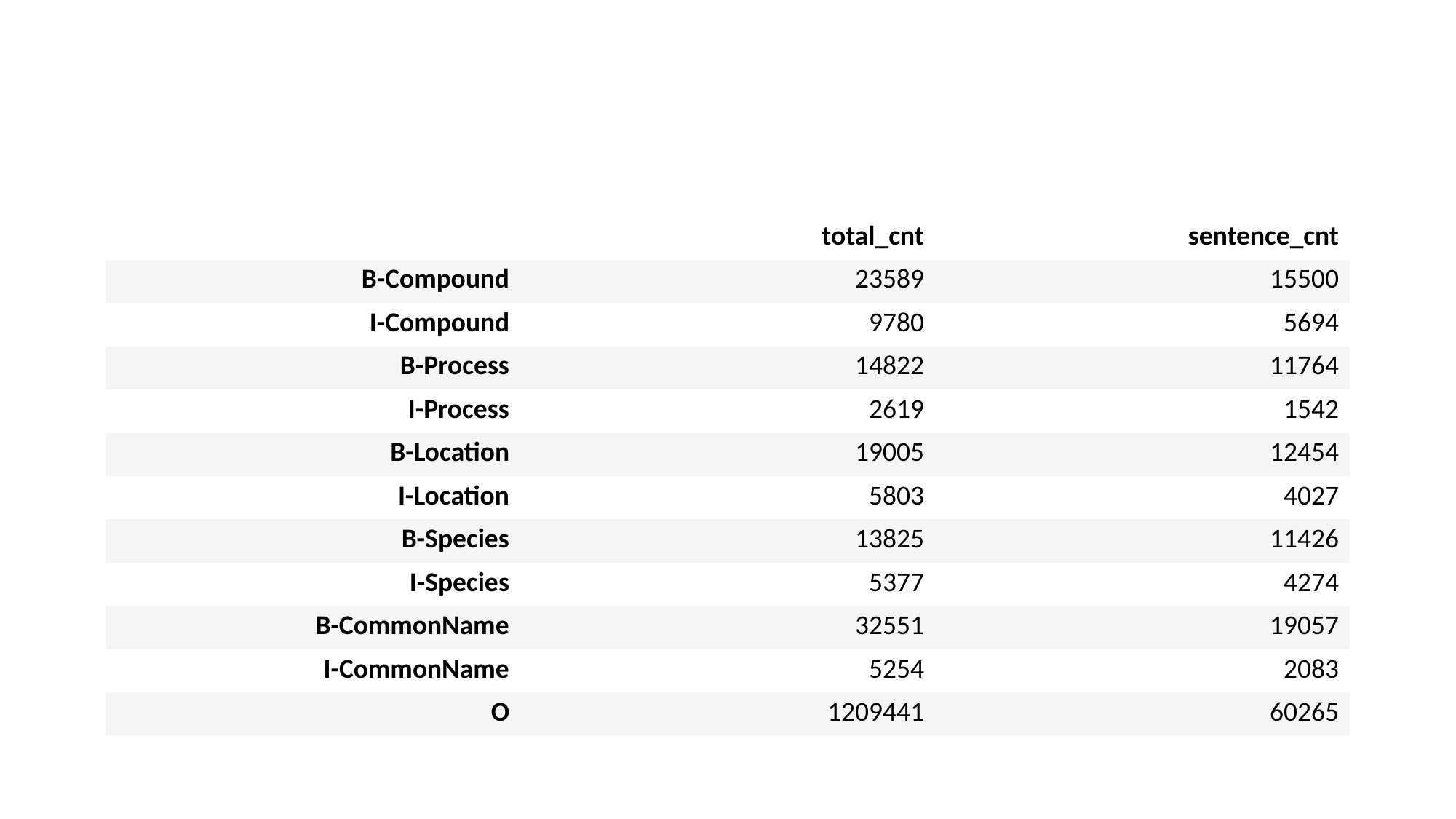

#
|  | total\_cnt | sentence\_cnt |
| --- | --- | --- |
| B-Compound | 23589 | 15500 |
| I-Compound | 9780 | 5694 |
| B-Process | 14822 | 11764 |
| I-Process | 2619 | 1542 |
| B-Location | 19005 | 12454 |
| I-Location | 5803 | 4027 |
| B-Species | 13825 | 11426 |
| I-Species | 5377 | 4274 |
| B-CommonName | 32551 | 19057 |
| I-CommonName | 5254 | 2083 |
| O | 1209441 | 60265 |